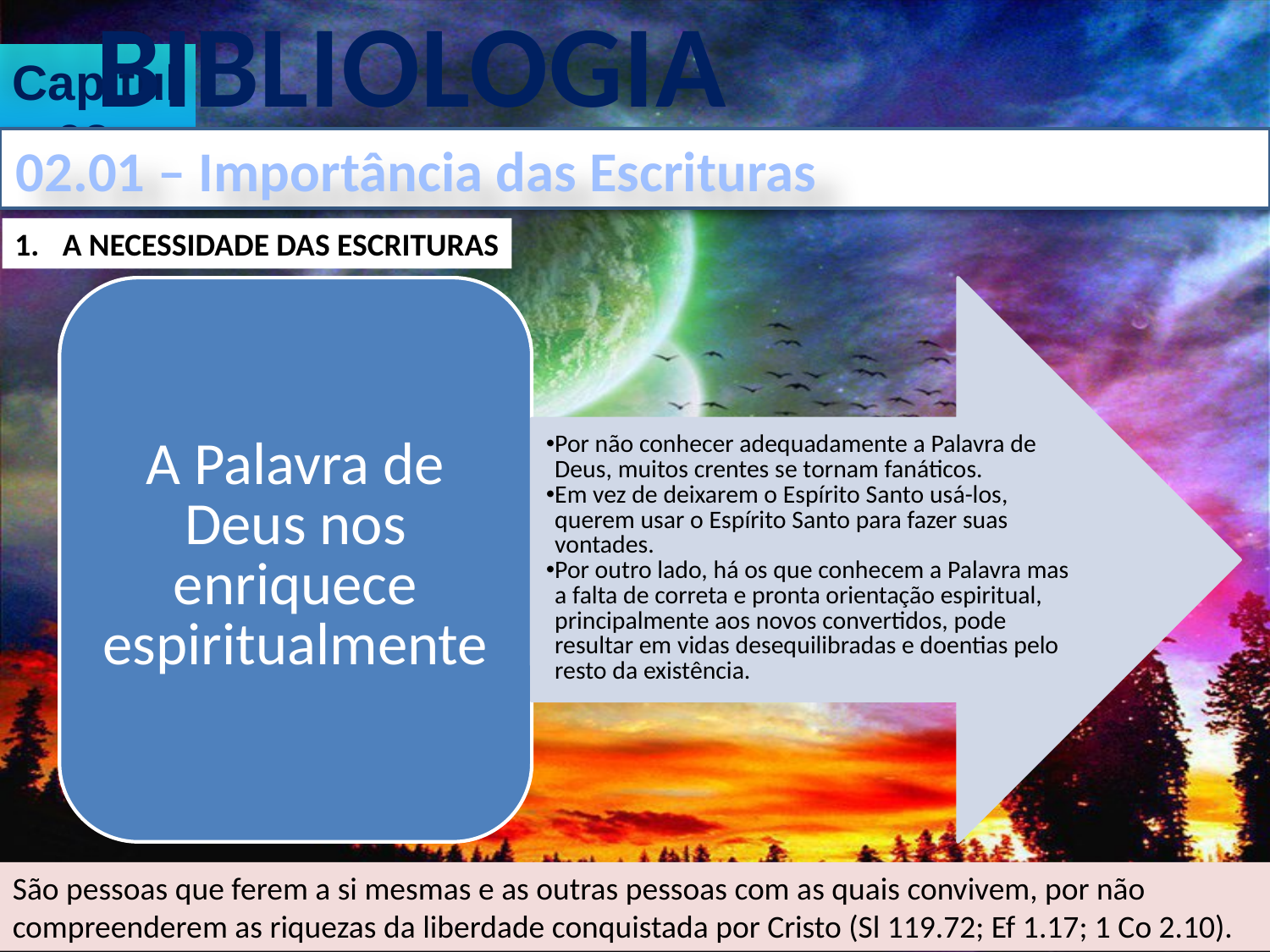

BIBLIOLOGIA
Capítulo 02

02.01 – Importância das Escrituras
A NECESSIDADE DAS ESCRITURAS
A Palavra de Deus nos enriquece espiritualmente
Por não conhecer adequadamente a Palavra de Deus, muitos crentes se tornam fanáticos.
Em vez de deixarem o Espírito Santo usá-los, querem usar o Espírito Santo para fazer suas vontades.
Por outro lado, há os que conhecem a Palavra mas a falta de correta e pronta orientação espiritual, principalmente aos novos convertidos, pode resultar em vidas desequilibradas e doentias pelo resto da existência.
São pessoas que ferem a si mesmas e as outras pessoas com as quais convivem, por não compreenderem as riquezas da liberdade conquistada por Cristo (Sl 119.72; Ef 1.17; 1 Co 2.10).